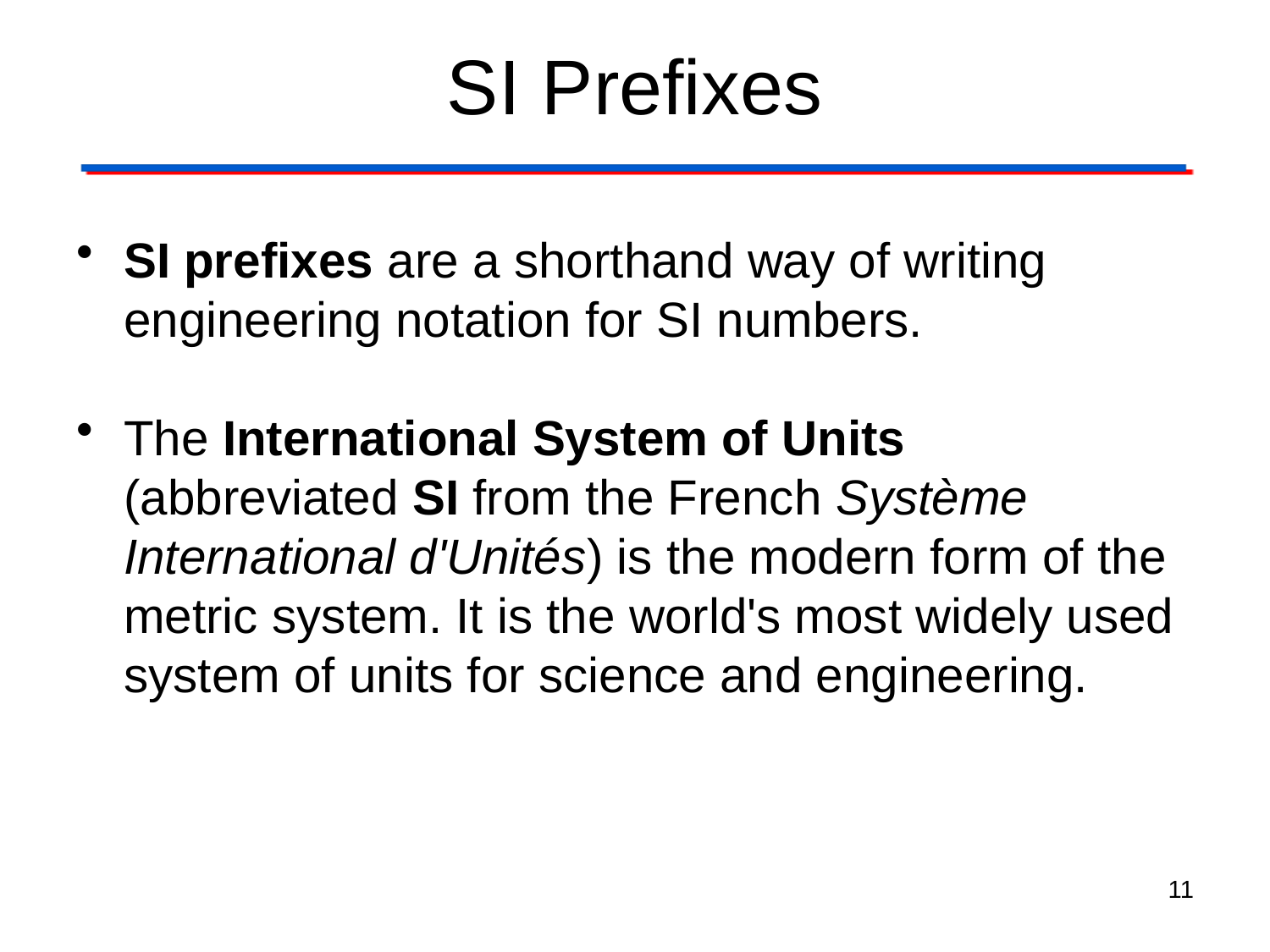

# SI Prefixes
SI prefixes are a shorthand way of writing  engineering notation for SI numbers.

The International System of Units (abbreviated SI from the French Système International d'Unités) is the modern form of the metric system. It is the world's most widely used system of units for science and engineering.

11